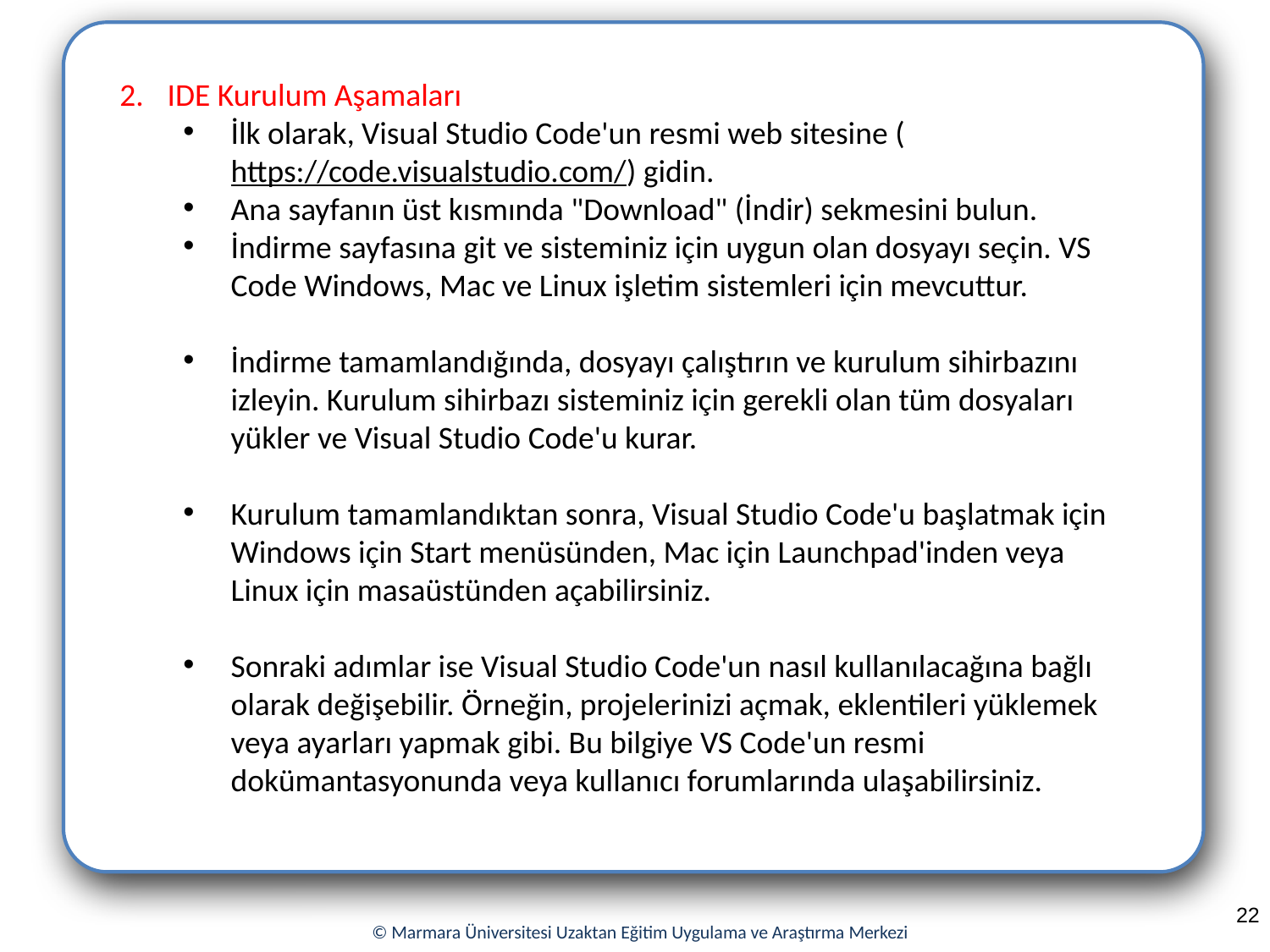

IDE Kurulum Aşamaları
İlk olarak, Visual Studio Code'un resmi web sitesine (https://code.visualstudio.com/) gidin.
Ana sayfanın üst kısmında "Download" (İndir) sekmesini bulun.
İndirme sayfasına git ve sisteminiz için uygun olan dosyayı seçin. VS Code Windows, Mac ve Linux işletim sistemleri için mevcuttur.

İndirme tamamlandığında, dosyayı çalıştırın ve kurulum sihirbazını izleyin. Kurulum sihirbazı sisteminiz için gerekli olan tüm dosyaları yükler ve Visual Studio Code'u kurar.

Kurulum tamamlandıktan sonra, Visual Studio Code'u başlatmak için Windows için Start menüsünden, Mac için Launchpad'inden veya Linux için masaüstünden açabilirsiniz.

Sonraki adımlar ise Visual Studio Code'un nasıl kullanılacağına bağlı olarak değişebilir. Örneğin, projelerinizi açmak, eklentileri yüklemek veya ayarları yapmak gibi. Bu bilgiye VS Code'un resmi dokümantasyonunda veya kullanıcı forumlarında ulaşabilirsiniz.
#

22
© Marmara Üniversitesi Uzaktan Eğitim Uygulama ve Araştırma Merkezi